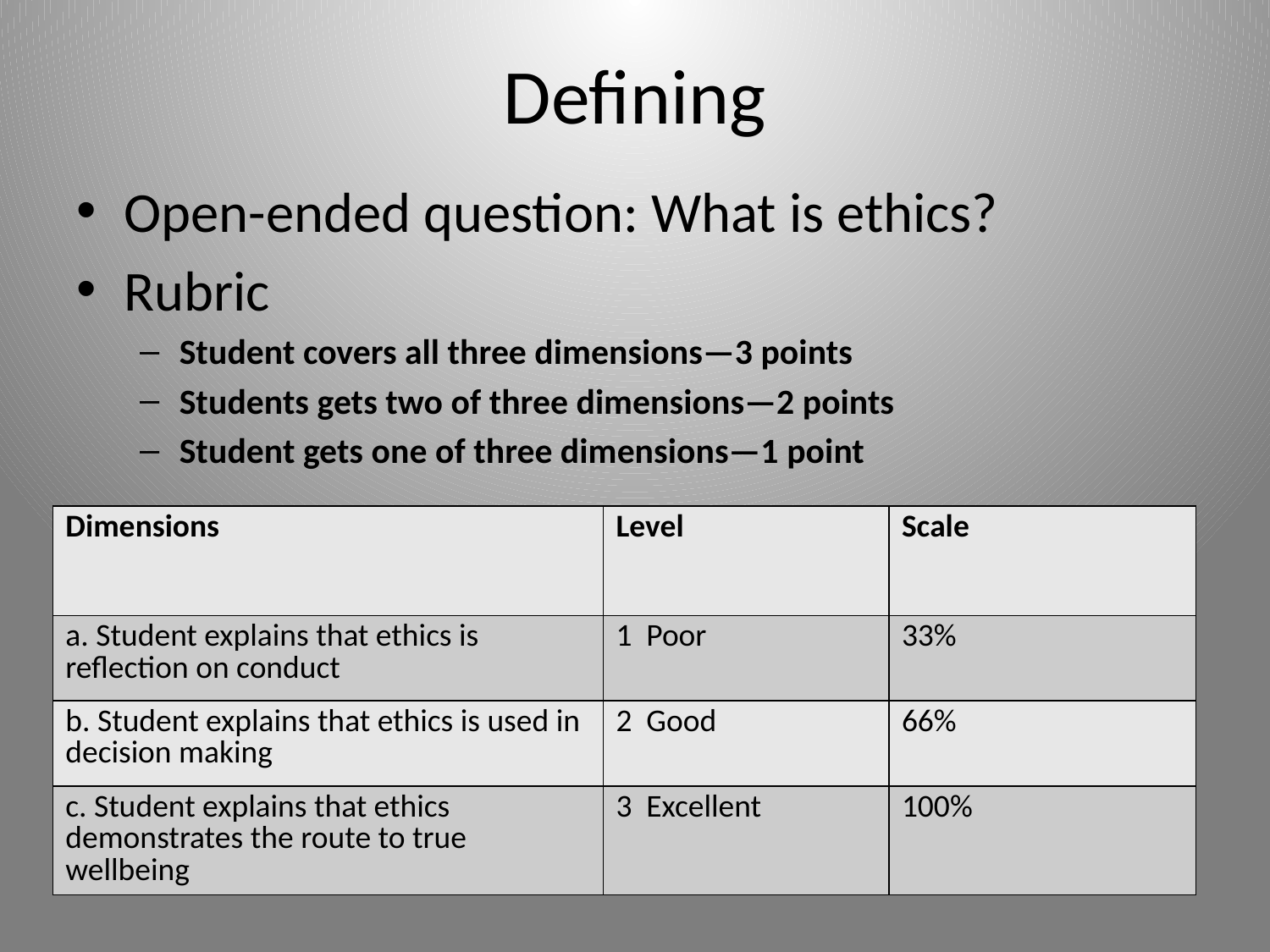

# Defining
Open-ended question: What is ethics?
Rubric
Student covers all three dimensions—3 points
Students gets two of three dimensions—2 points
Student gets one of three dimensions—1 point
| Dimensions | Level | Scale |
| --- | --- | --- |
| a. Student explains that ethics is reflection on conduct | 1 Poor | 33% |
| b. Student explains that ethics is used in decision making | 2 Good | 66% |
| c. Student explains that ethics demonstrates the route to true wellbeing | 3 Excellent | 100% |